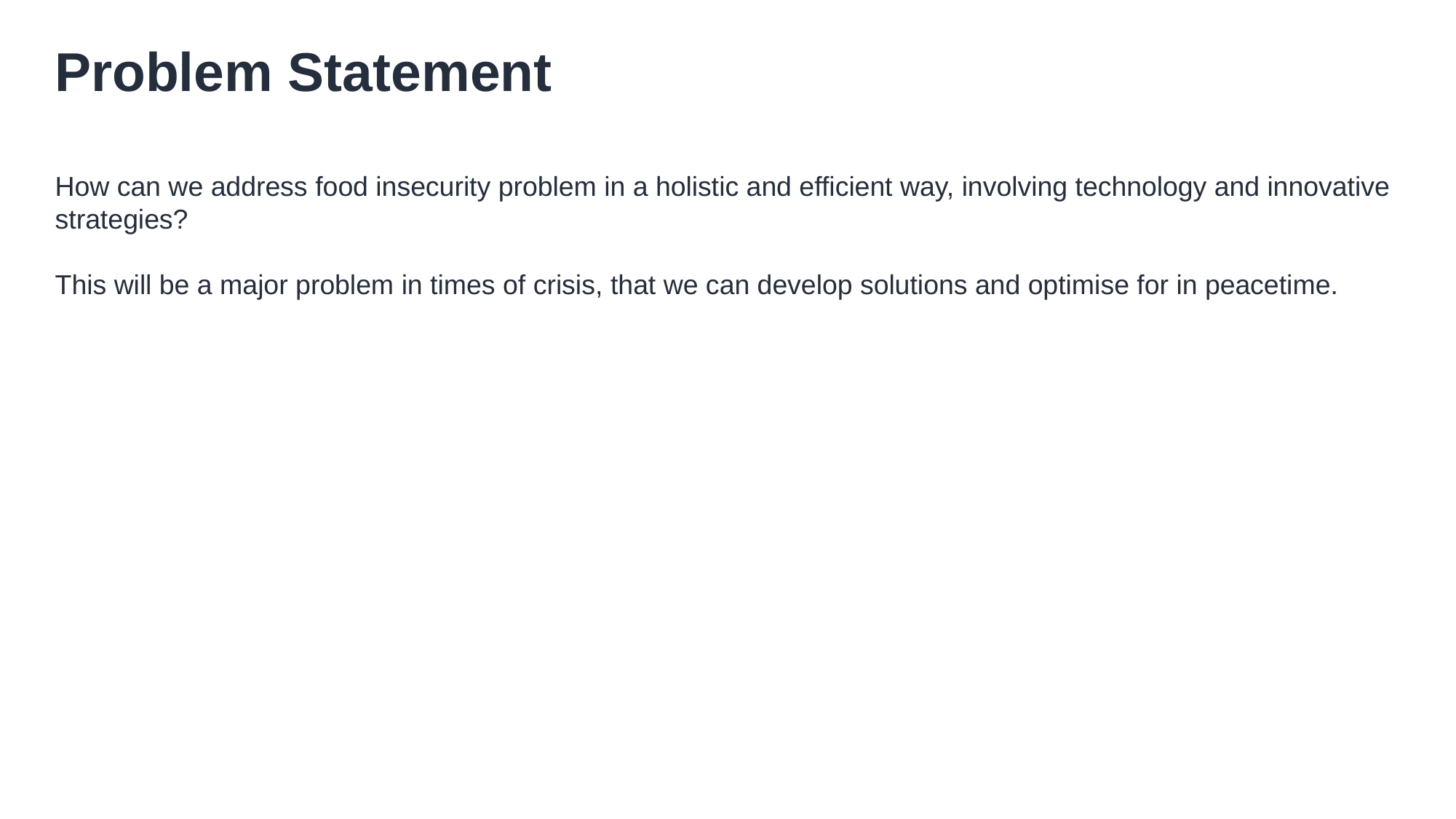

Problem Statement
How can we address food insecurity problem in a holistic and efficient way, involving technology and innovative strategies?

This will be a major problem in times of crisis, that we can develop solutions and optimise for in peacetime.